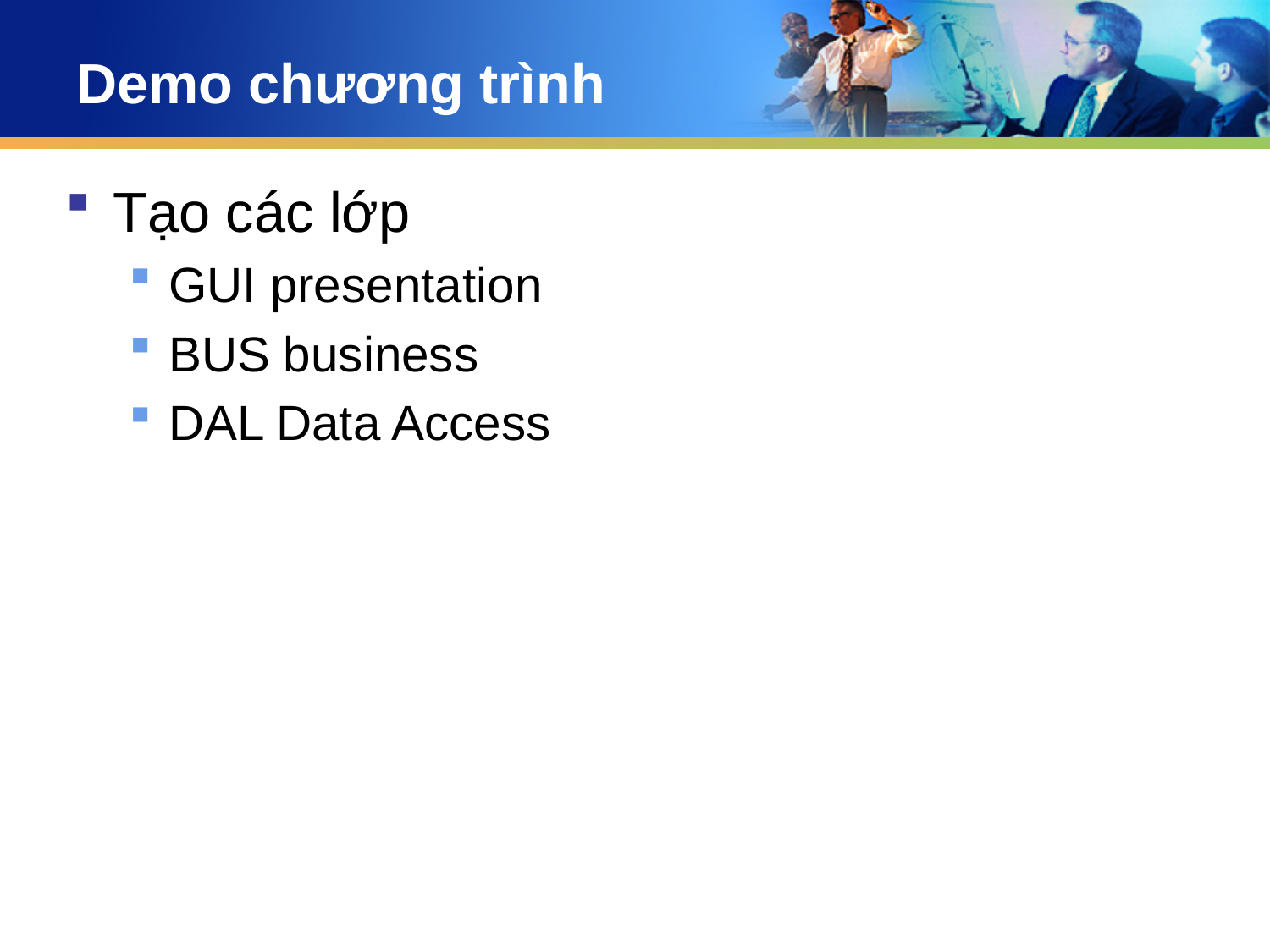

# Demo chương trình
Tạo các lớp
GUI presentation
BUS business
DAL Data Access